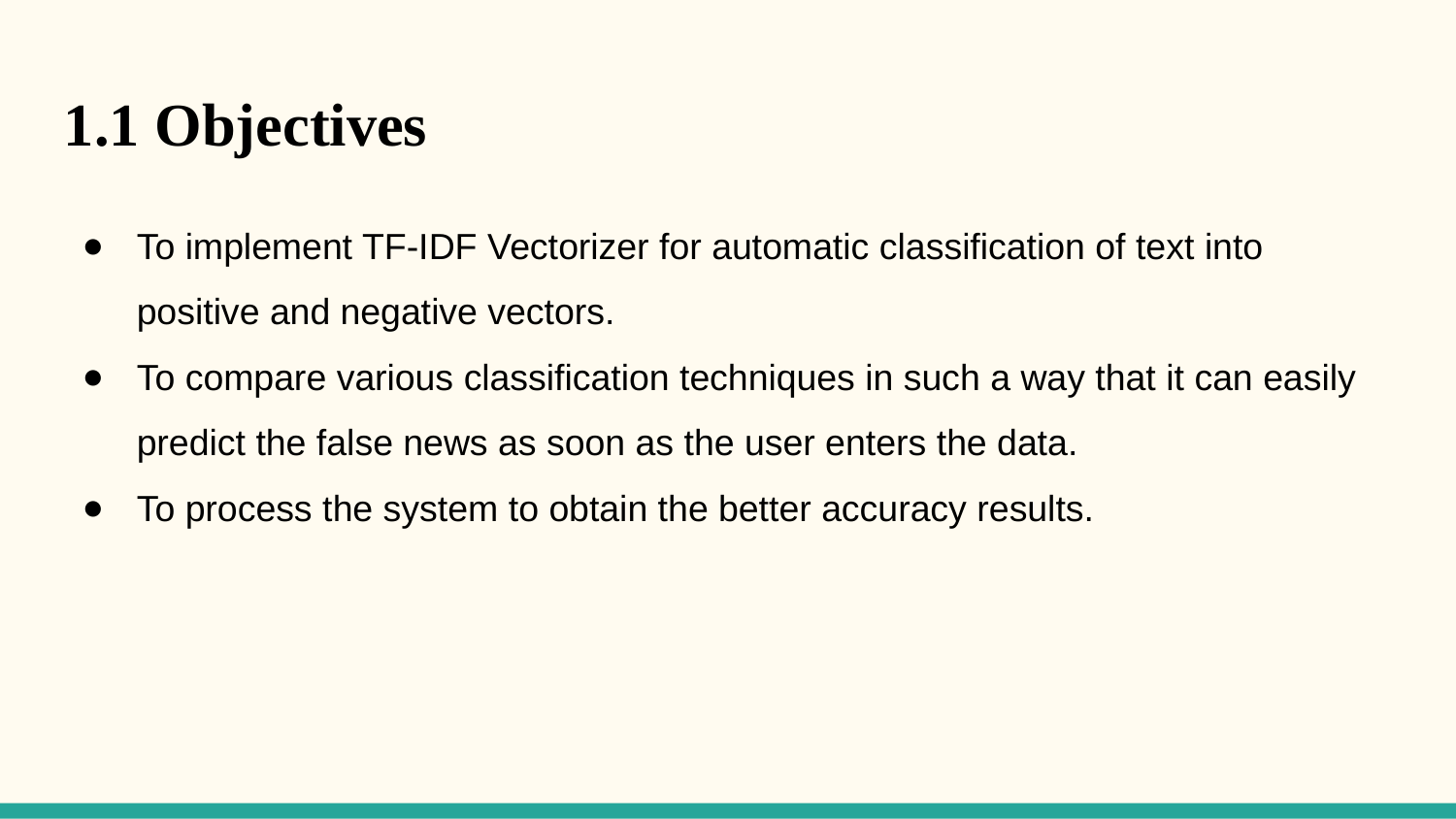

1.1 Objectives
To implement TF-IDF Vectorizer for automatic classification of text into positive and negative vectors.
To compare various classification techniques in such a way that it can easily predict the false news as soon as the user enters the data.
To process the system to obtain the better accuracy results.